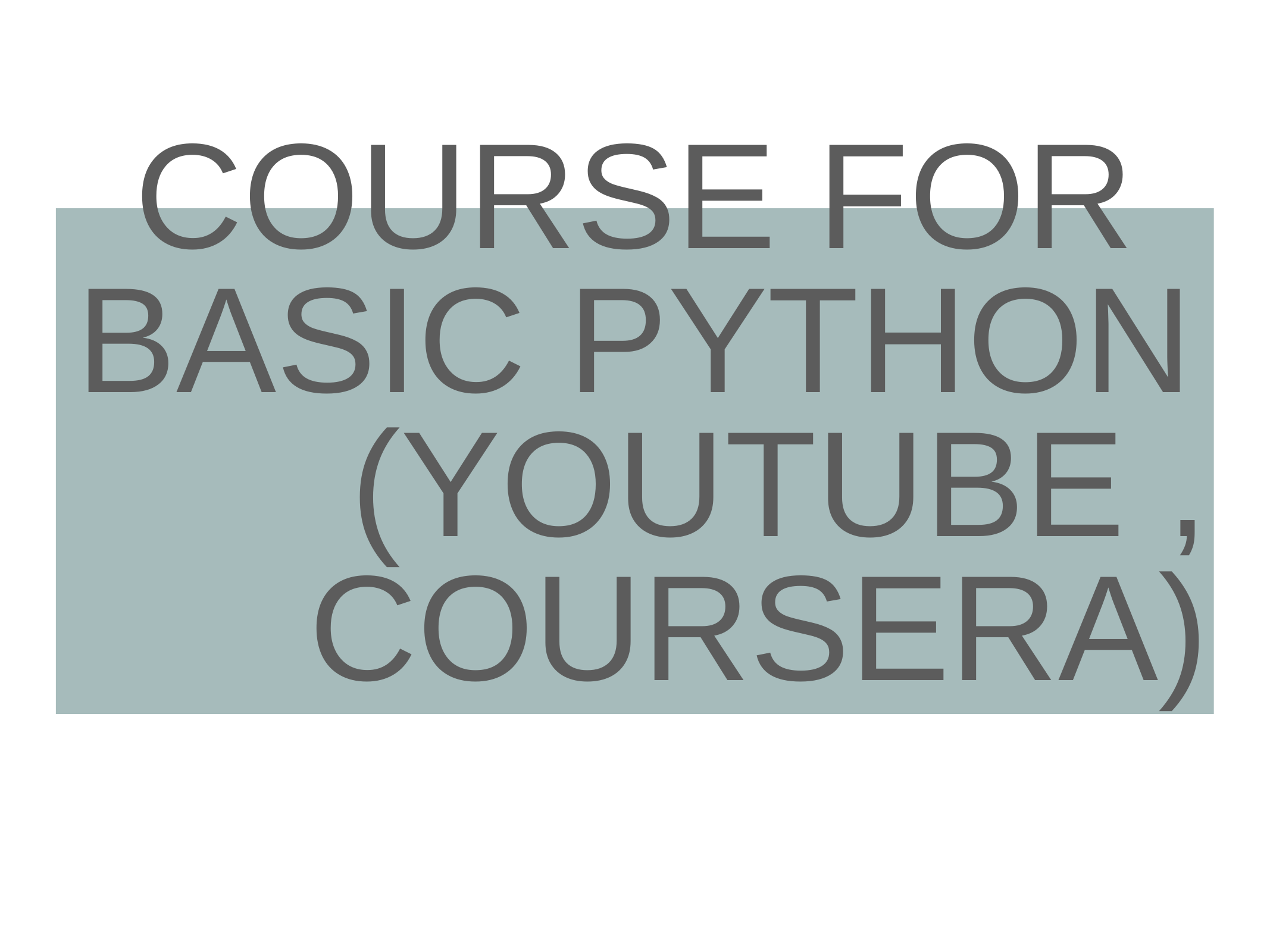

# COURSE FOR BASIC PYTHON
(YOUTUBE , COURSERA)